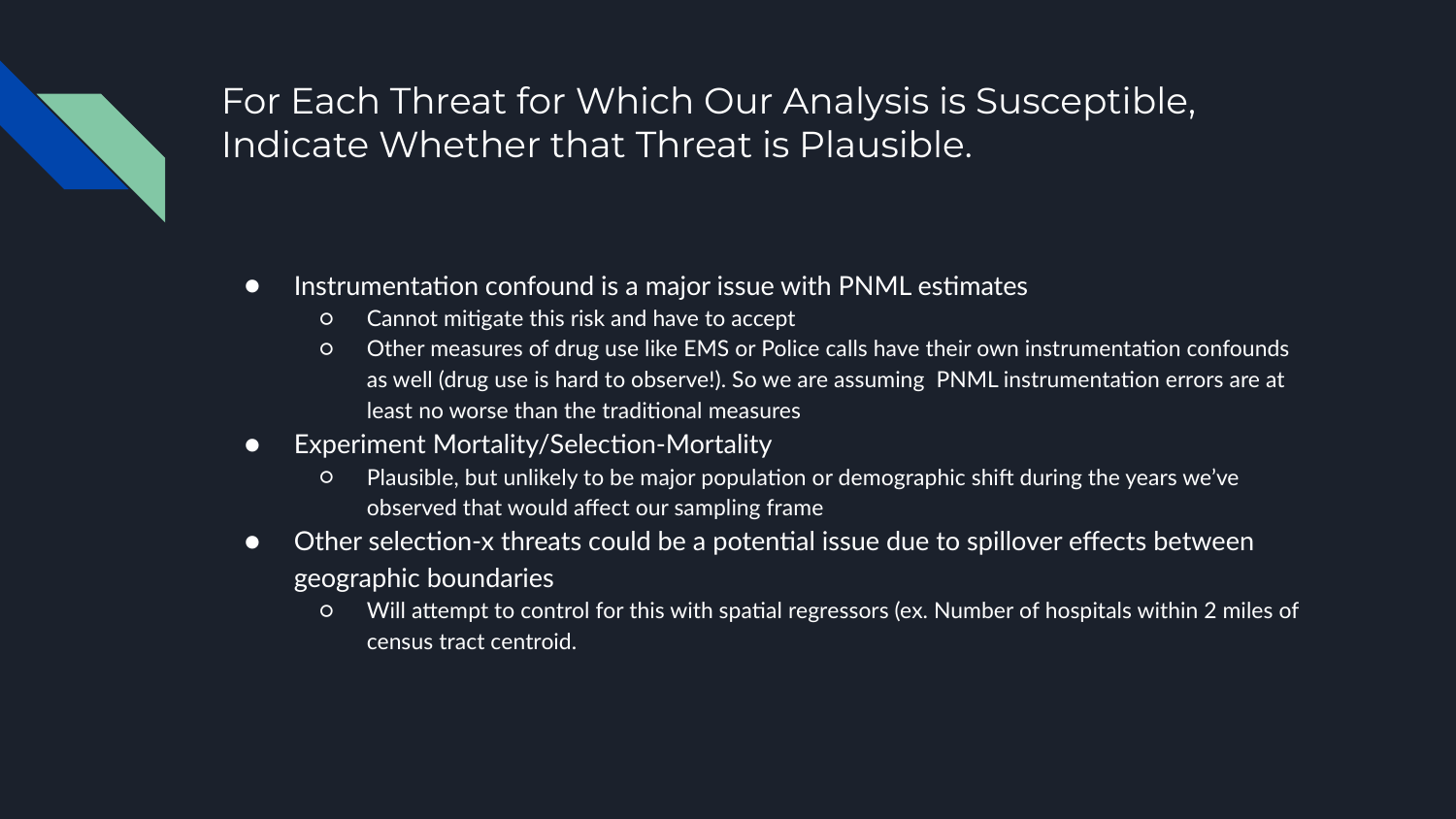

# For Each Threat for Which Our Analysis is Susceptible, Indicate Whether that Threat is Plausible.
Instrumentation confound is a major issue with PNML estimates
Cannot mitigate this risk and have to accept
Other measures of drug use like EMS or Police calls have their own instrumentation confounds as well (drug use is hard to observe!). So we are assuming  PNML instrumentation errors are at least no worse than the traditional measures
Experiment Mortality/Selection-Mortality
Plausible, but unlikely to be major population or demographic shift during the years we’ve observed that would affect our sampling frame
Other selection-x threats could be a potential issue due to spillover effects between geographic boundaries
Will attempt to control for this with spatial regressors (ex. Number of hospitals within 2 miles of census tract centroid.